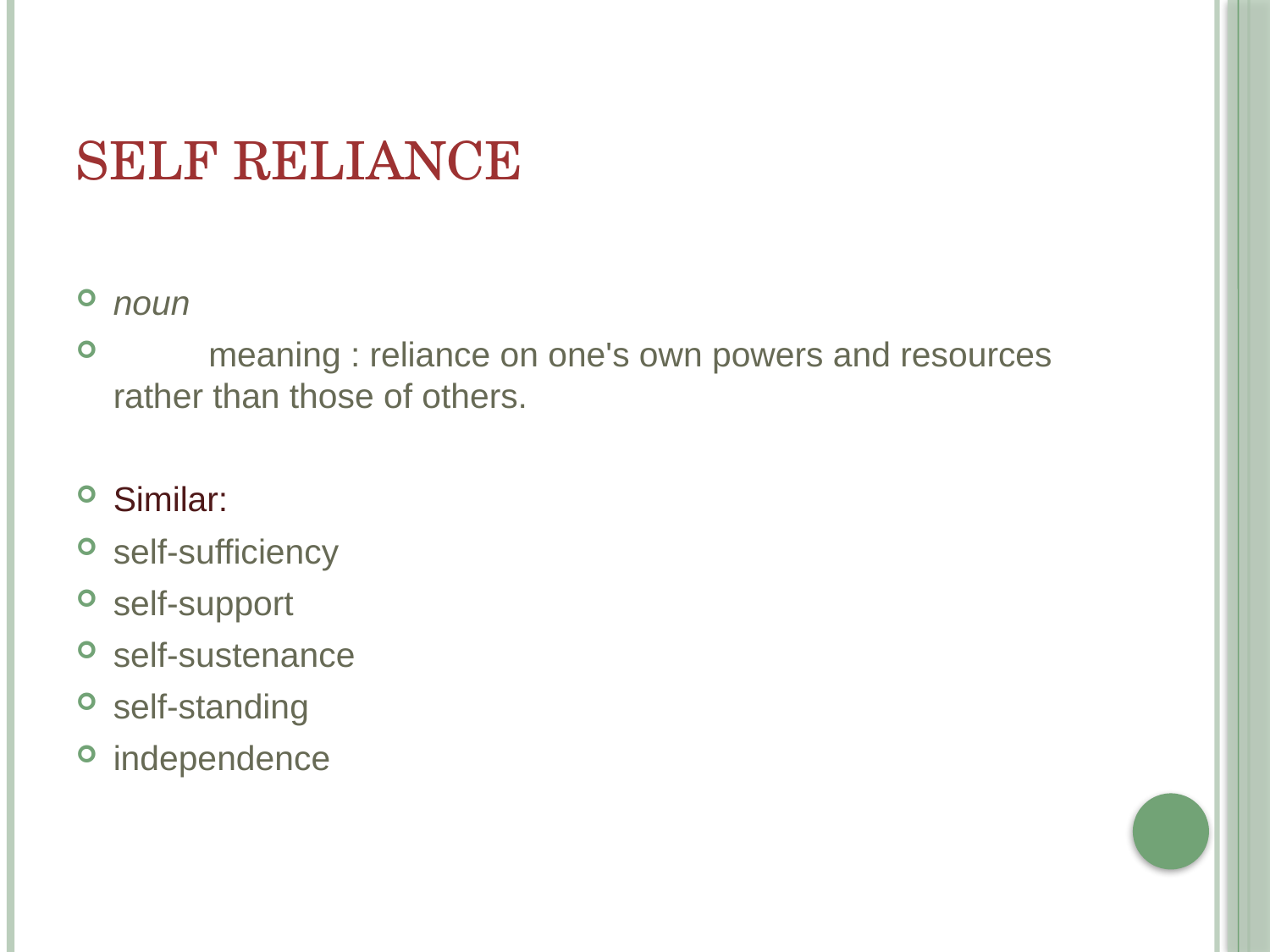

# Self reliance

noun
          meaning : reliance on one's own powers and resources rather than those of others.

Similar:
self-sufficiency
self-support
self-sustenance
self-standing
independence